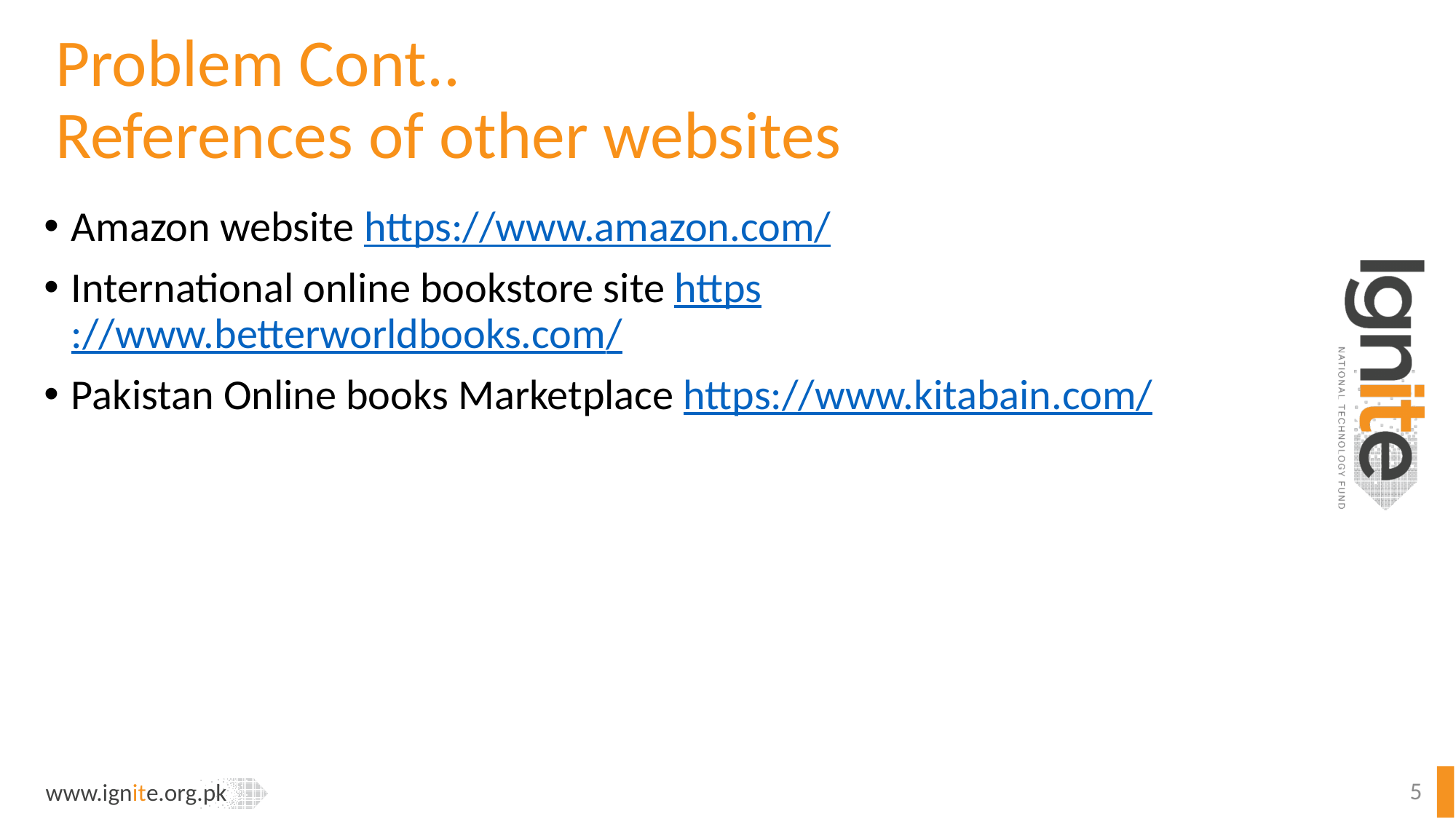

# Problem Cont.. References of other websites
Amazon website https://www.amazon.com/
International online bookstore site https://www.betterworldbooks.com/
Pakistan Online books Marketplace https://www.kitabain.com/

5